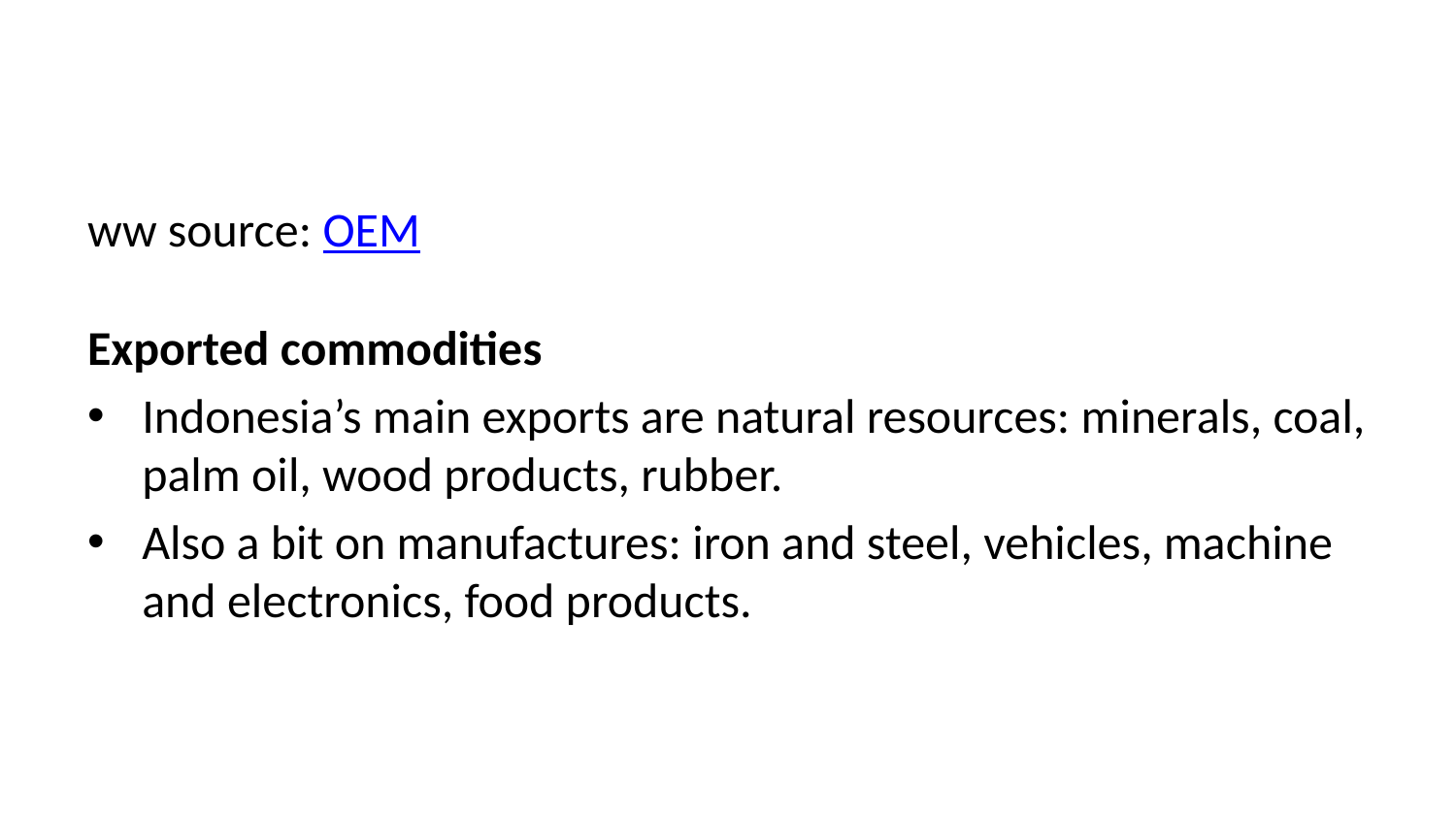

ww source: OEM
Exported commodities
Indonesia’s main exports are natural resources: minerals, coal, palm oil, wood products, rubber.
Also a bit on manufactures: iron and steel, vehicles, machine and electronics, food products.